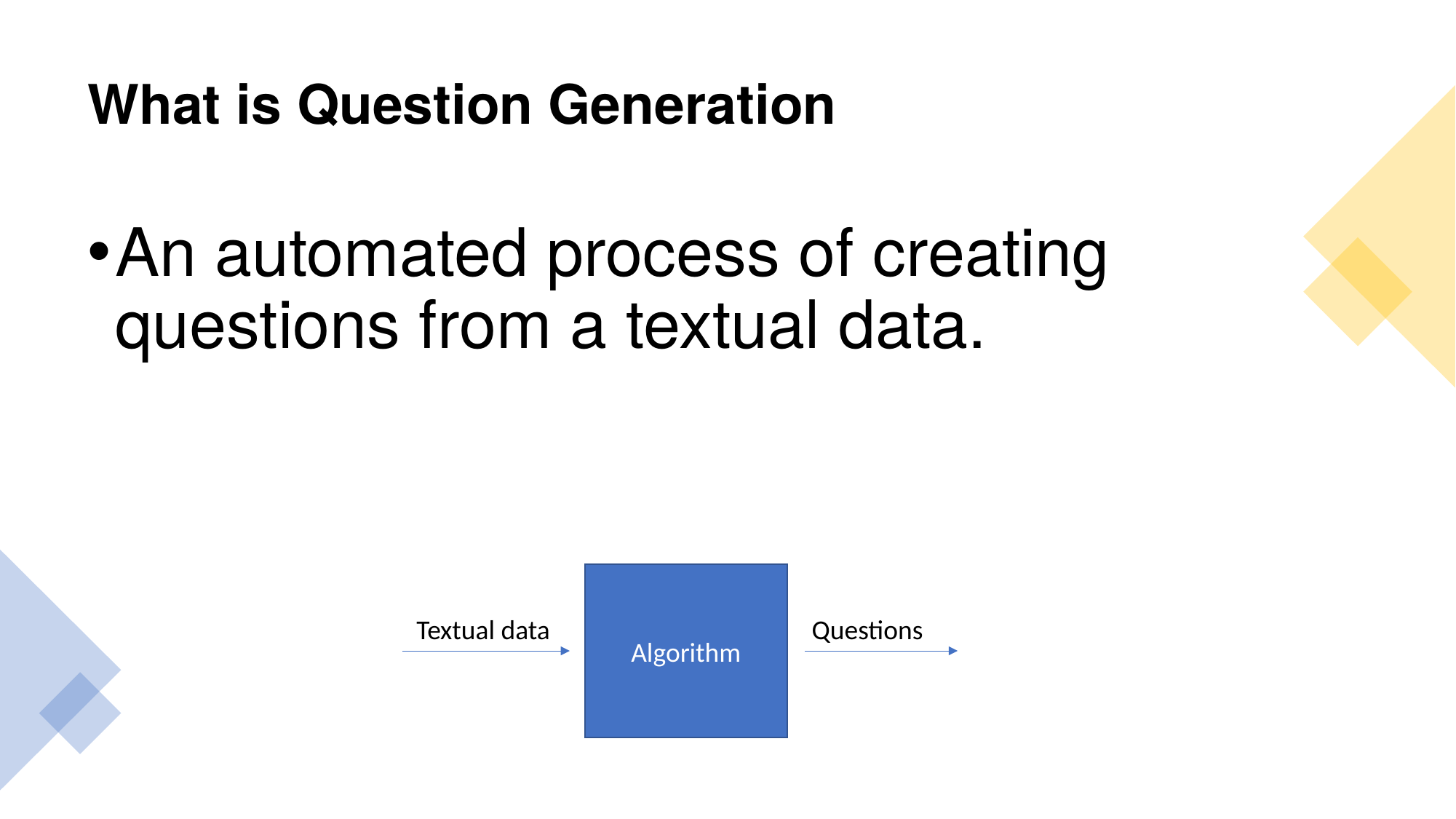

# What is Question Generation

An automated process of creating questions from a textual data.

Algorithm
Textual data
Questions